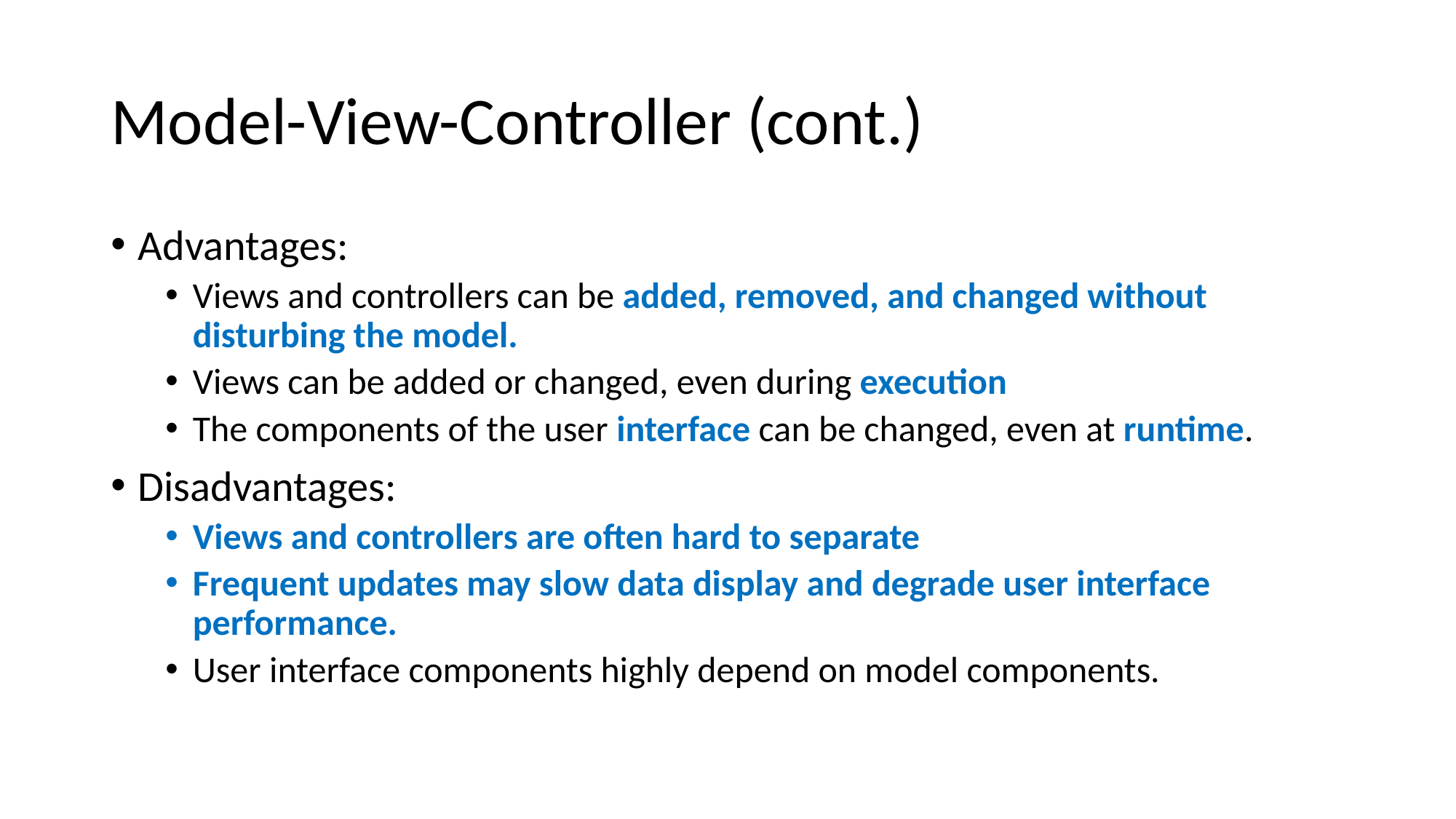

# Model-View-Controller (cont.)
Advantages:
Views and controllers can be added, removed, and changed without disturbing the model.
Views can be added or changed, even during execution
The components of the user interface can be changed, even at runtime.
Disadvantages:
Views and controllers are often hard to separate
Frequent updates may slow data display and degrade user interface performance.
User interface components highly depend on model components.